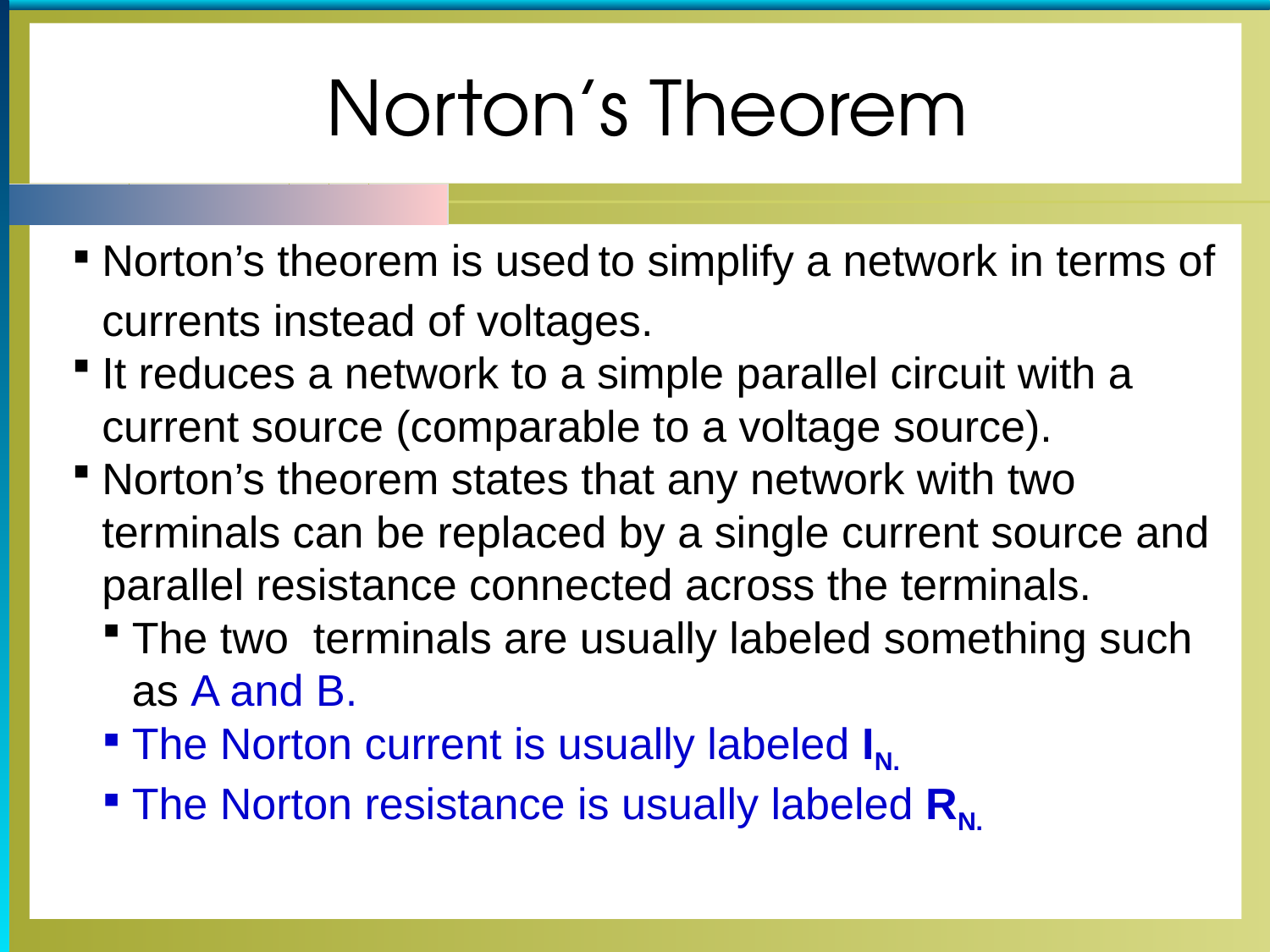

Norton’s Theorem
Norton’s theorem is used to simplify a network in terms of currents instead of voltages.
It reduces a network to a simple parallel circuit with a current source (comparable to a voltage source).
Norton’s theorem states that any network with two terminals can be replaced by a single current source and parallel resistance connected across the terminals.
The two  terminals are usually labeled something such as A and B.
The Norton current is usually labeled IN.
The Norton resistance is usually labeled RN.